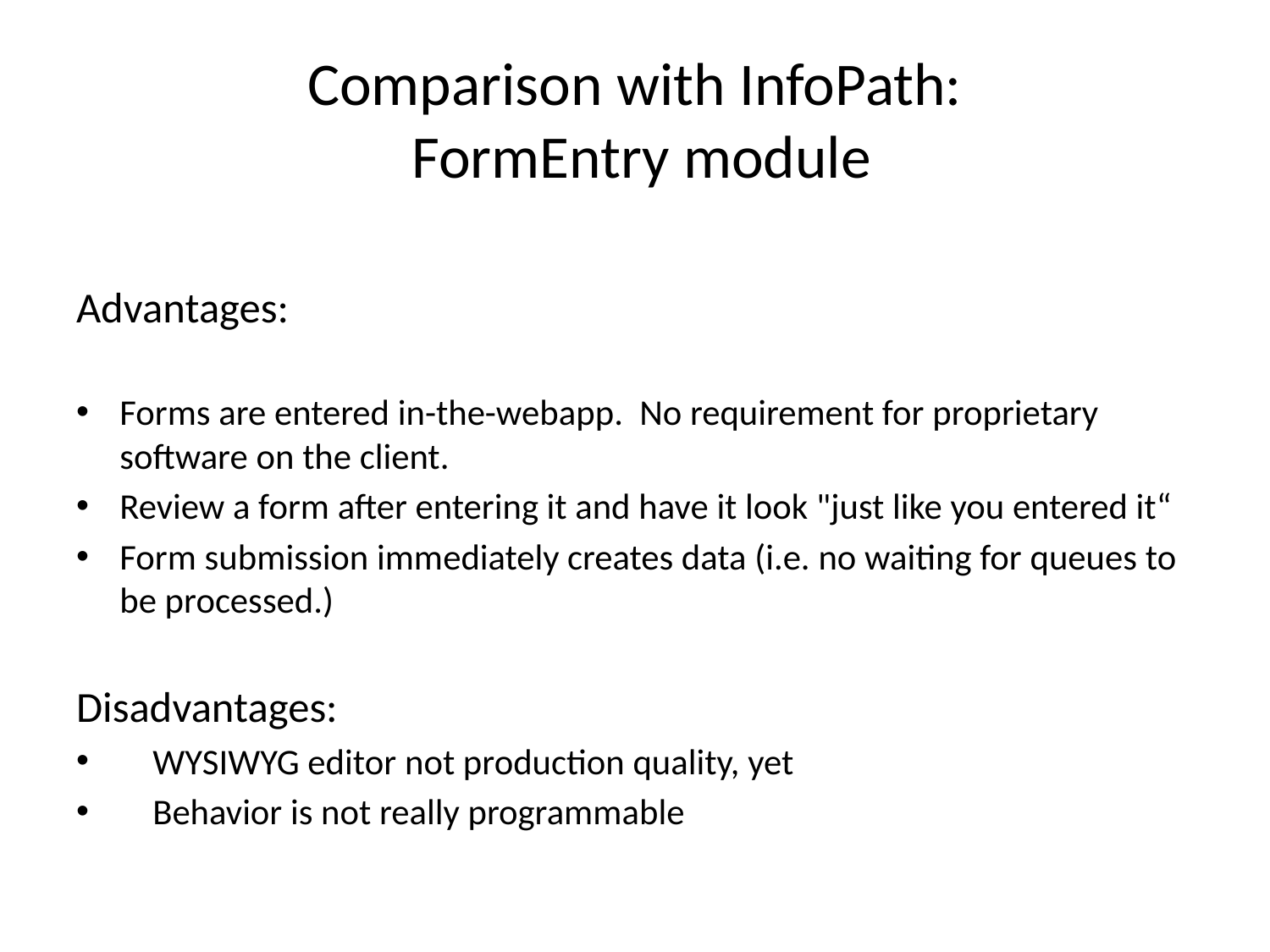

# Comparison with InfoPath: FormEntry module

Advantages:

Forms are entered in-the-webapp.  No requirement for proprietary software on the client.
Review a form after entering it and have it look "just like you entered it“
Form submission immediately creates data (i.e. no waiting for queues to be processed.)

Disadvantages:
    WYSIWYG editor not production quality, yet
    Behavior is not really programmable